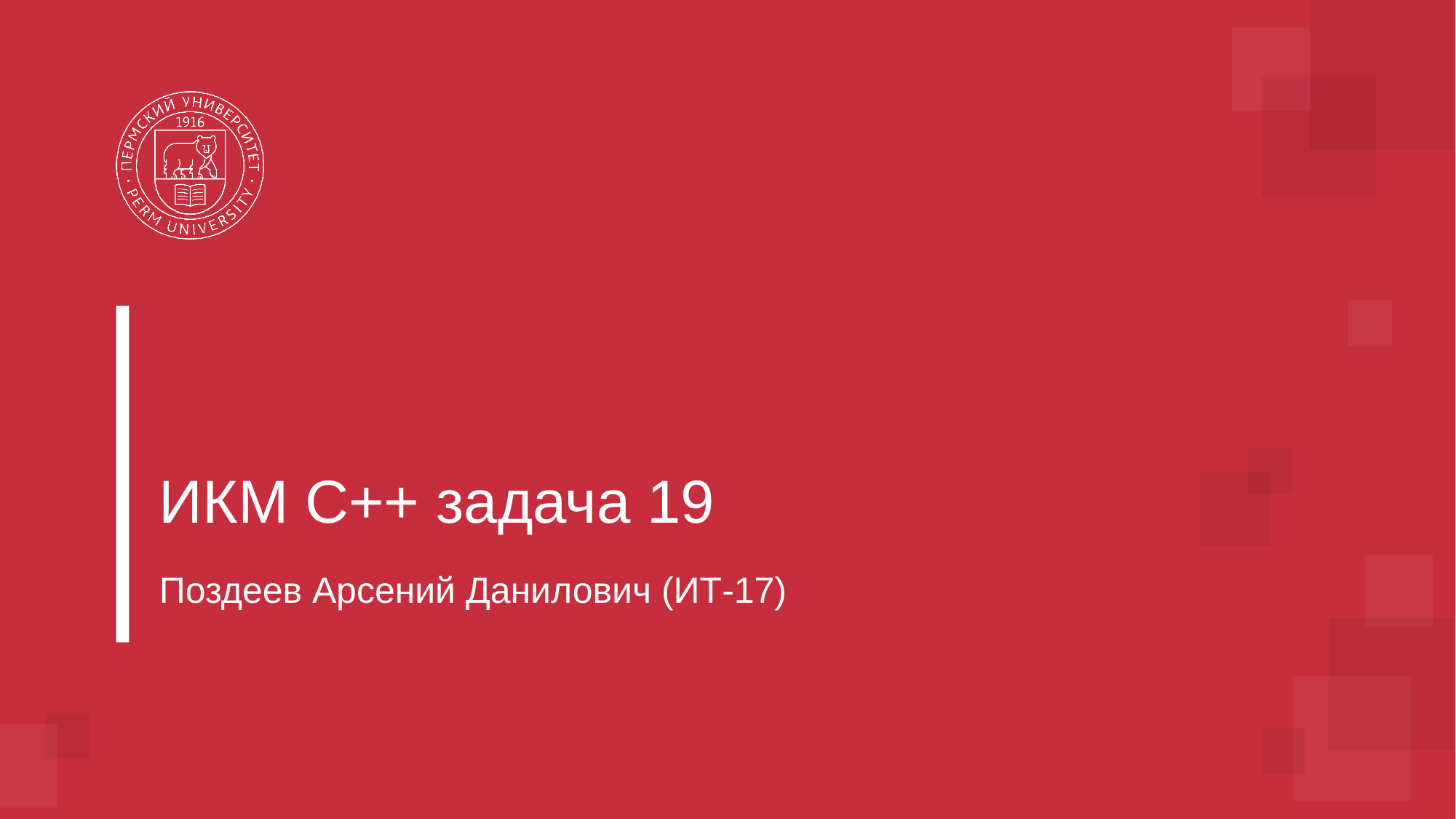

# ИКМ С++ задача 19
Поздеев Арсений Данилович (ИТ-17)